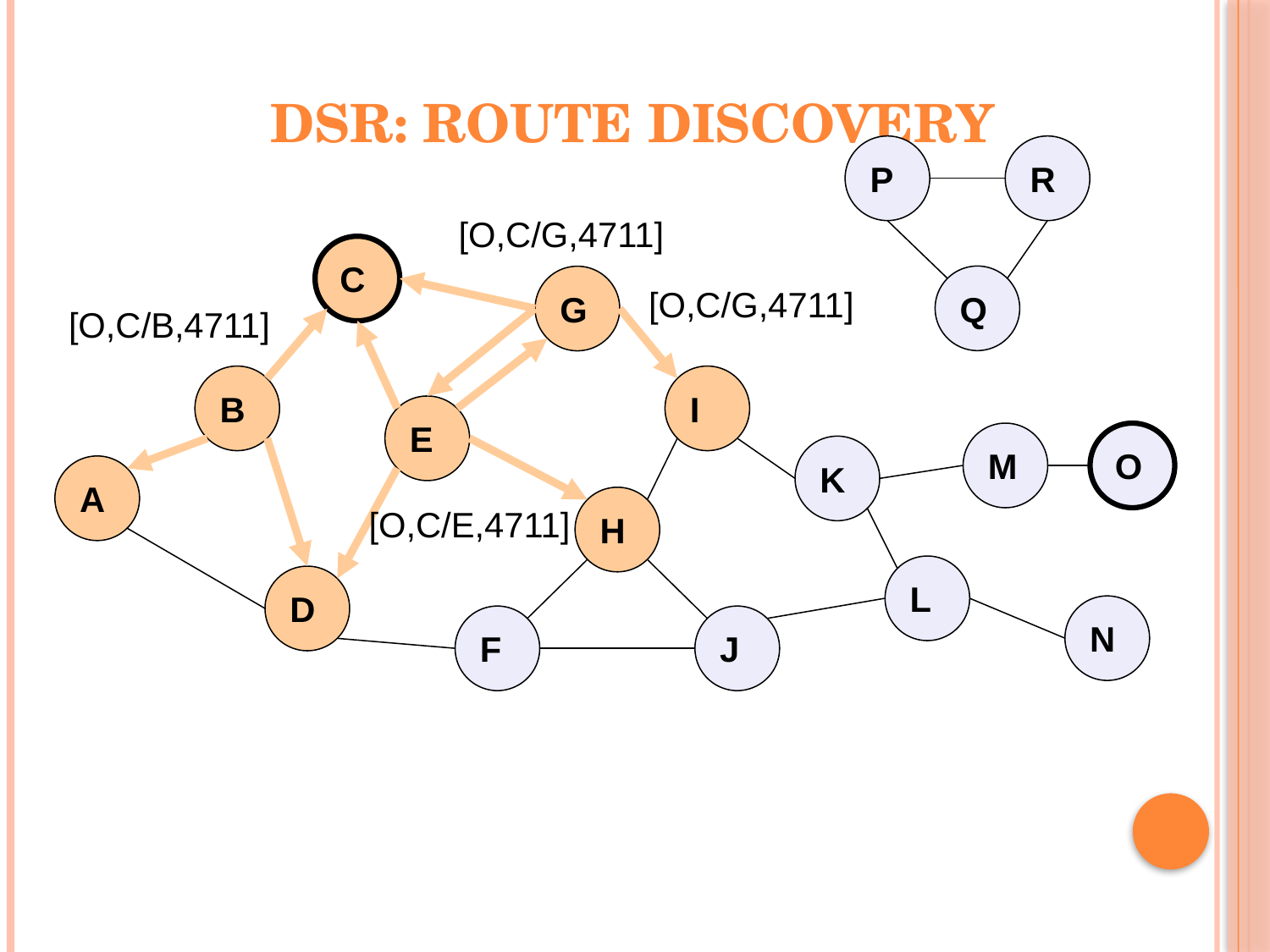

DSR: Route Discovery
#
P
R
[O,C/G,4711]

C
Q
G
[O,C/G,4711]
[O,C/B,4711]
B
I
E
M
O
K
A
H
[O,C/E,4711]
L
D
N
F
J